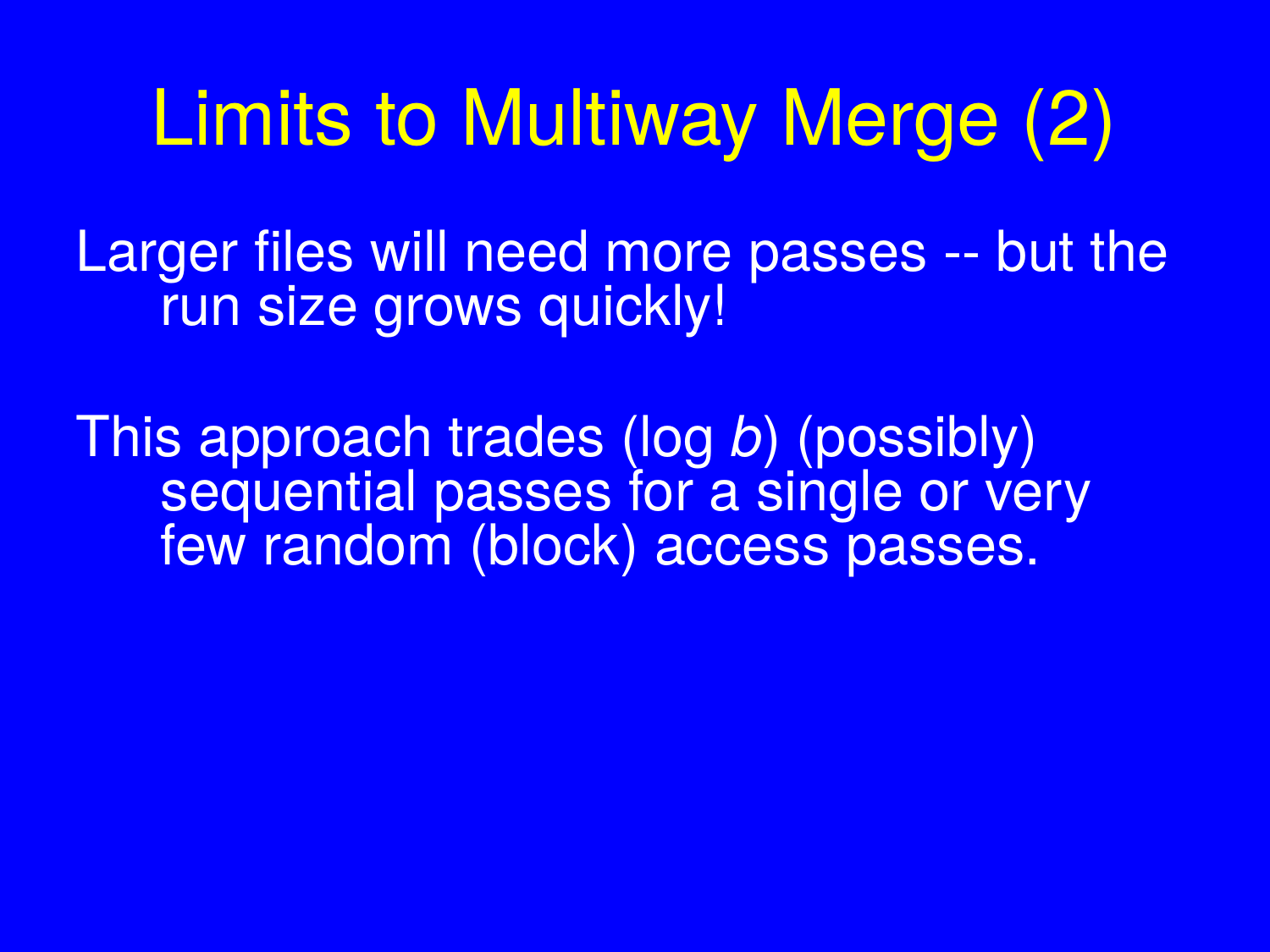

# Limits to Multiway Merge (2)
Larger files will need more passes -- but the run size grows quickly!

This approach trades (log b) (possibly) sequential passes for a single or very few random (block) access passes.